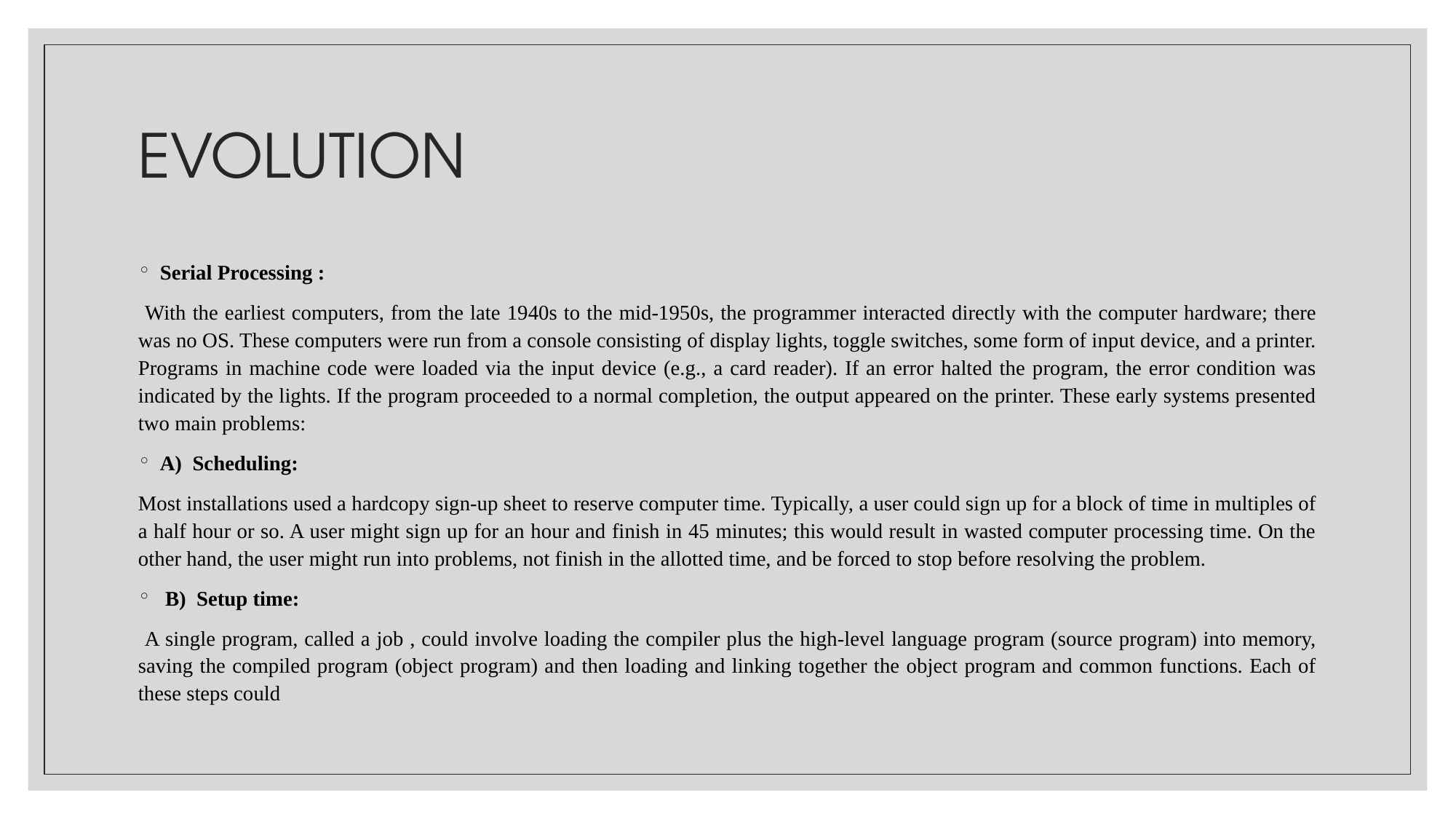

# EVOLUTION
Serial Processing :
 With the earliest computers, from the late 1940s to the mid-1950s, the programmer interacted directly with the computer hardware; there was no OS. These computers were run from a console consisting of display lights, toggle switches, some form of input device, and a printer. Programs in machine code were loaded via the input device (e.g., a card reader). If an error halted the program, the error condition was indicated by the lights. If the program proceeded to a normal completion, the output appeared on the printer. These early systems presented two main problems:
A)  Scheduling:
Most installations used a hardcopy sign-up sheet to reserve computer time. Typically, a user could sign up for a block of time in multiples of a half hour or so. A user might sign up for an hour and finish in 45 minutes; this would result in wasted computer processing time. On the other hand, the user might run into problems, not finish in the allotted time, and be forced to stop before resolving the problem.
 B)  Setup time:
 A single program, called a job , could involve loading the compiler plus the high-level language program (source program) into memory, saving the compiled program (object program) and then loading and linking together the object program and common functions. Each of these steps could